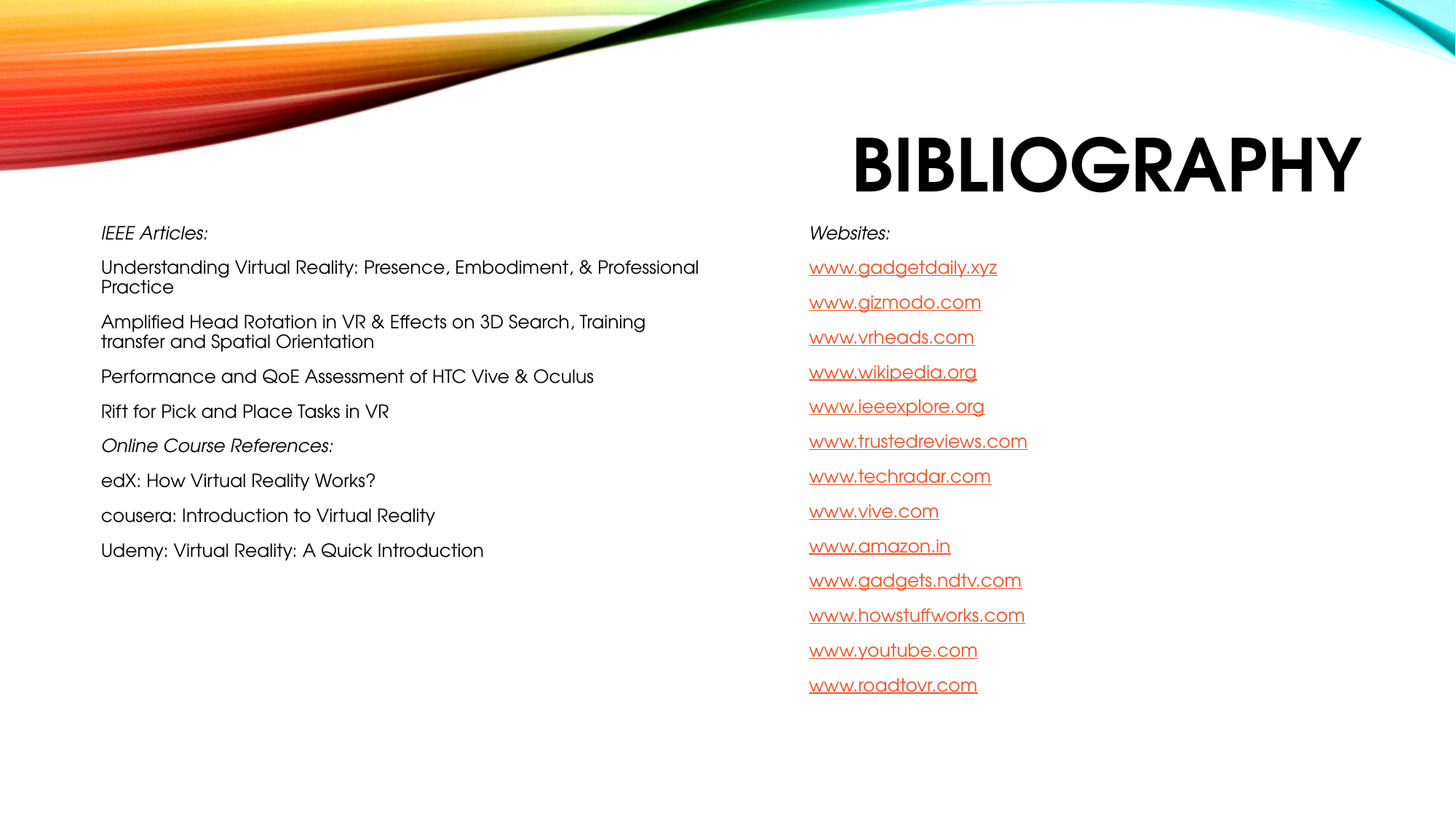

# BIBLIOGRAPHY
IEEE Articles:
Understanding Virtual Reality: Presence, Embodiment, & Professional Practice
Amplified Head Rotation in VR & Effects on 3D Search, Training transfer and Spatial Orientation
Performance and QoE Assessment of HTC Vive & Oculus
Rift for Pick and Place Tasks in VR
Online Course References:
edX: How Virtual Reality Works?
cousera: Introduction to Virtual Reality
Udemy: Virtual Reality: A Quick Introduction
Websites:
www.gadgetdaily.xyz
www.gizmodo.com
www.vrheads.com
www.wikipedia.org
www.ieeexplore.org
www.trustedreviews.com
www.techradar.com
www.vive.com
www.amazon.in
www.gadgets.ndtv.com
www.howstuffworks.com
www.youtube.com
www.roadtovr.com